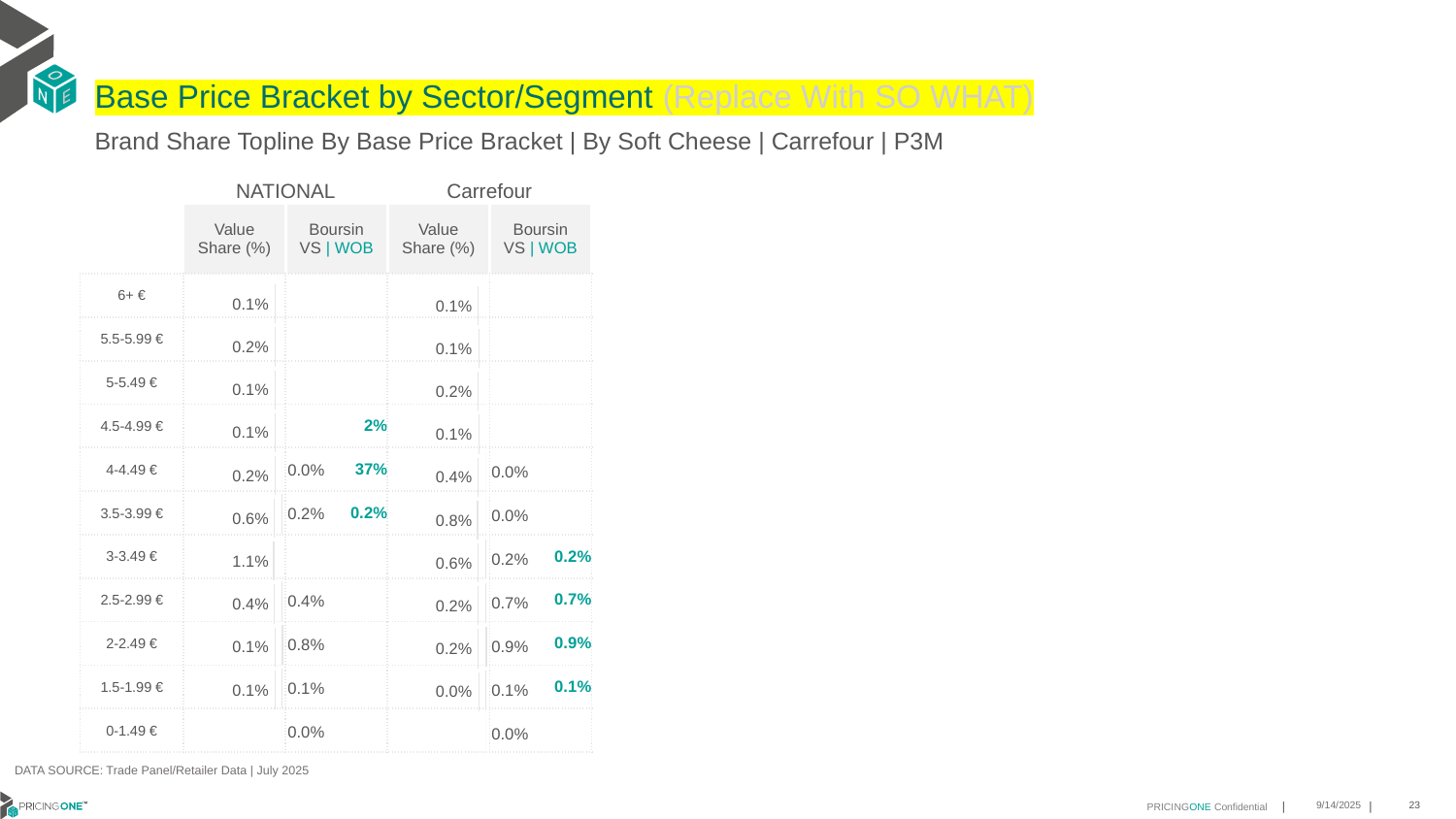

# Base Price Bracket by Sector/Segment (Replace With SO WHAT)
Brand Share Topline By Base Price Bracket | By Soft Cheese | Carrefour | P3M
|  | NATIONAL |  | Carrefour |  |
| --- | --- | --- | --- | --- |
|  | Value Share (%) | Boursin VS | WOB | Value Share (%) | Boursin VS | WOB |
| 6+ € |  |  |  |  |
| 5.5-5.99 € |  |  |  |  |
| 5-5.49 € |  |  |  |  |
| 4.5-4.99 € |  | 2% |  |  |
| 4-4.49 € |  | 37% |  |  |
| 3.5-3.99 € |  | 0.2% |  |  |
| 3-3.49 € |  |  |  | 0.2% |
| 2.5-2.99 € |  |  |  | 0.7% |
| 2-2.49 € |  |  |  | 0.9% |
| 1.5-1.99 € |  |  |  | 0.1% |
| 0-1.49 € |  |  |  |  |

### Chart

| Category | Value Share NATIONAL |
|---|---|
| 6+ € | None |
| 5.5-5.99 € | None |
| 5-5.49 € | None |
| 4.5-4.99 € | None |
| 4-4.49 € | 7.007539790009915e-05 |
| 3.5-3.99 € | 0.002452605108927297 |
| 3-3.49 € | None |
| 2.5-2.99 € | 0.004469273223472992 |
| 2-2.49 € | 0.008292187270638534 |
| 1.5-1.99 € | 0.0008180433247267346 |
| 0-1.49 € | 5.0546516241271404e-05 |

### Chart

| Category | Value Share |
|---|---|
| 6+ € | 0.001263676612039355 |
| 5.5-5.99 € | 0.0022794996224303064 |
| 5-5.49 € | 0.0005938330718224053 |
| 4.5-4.99 € | 0.001158301071095546 |
| 4-4.49 € | 0.002111782342933432 |
| 3.5-3.99 € | 0.00646942697598207 |
| 3-3.49 € | 0.010638859695420368 |
| 2.5-2.99 € | 0.003567612059484726 |
| 2-2.49 € | 0.0011790120035336466 |
| 1.5-1.99 € | 0.0007271677462053514 |
| 0-1.49 € | None |

### Chart

| Category | Value Share |
|---|---|
| 6+ € | None |
| 5.5-5.99 € | None |
| 5-5.49 € | None |
| 4.5-4.99 € | None |
| 4-4.49 € | 3.830707670152959e-07 |
| 3.5-3.99 € | 0.000279132401136781 |
| 3-3.49 € | 0.0022620463993700407 |
| 2.5-2.99 € | 0.006787563320020437 |
| 2-2.49 € | 0.008922813295508415 |
| 1.5-1.99 € | 0.0011432183702208248 |
| 0-1.49 € | 9.746672327340947e-05 |

### Chart

| Category | Value Share |
|---|---|
| 6+ € | 0.0014787050287861047 |
| 5.5-5.99 € | 0.0005640962497445587 |
| 5-5.49 € | 0.0021897928943080225 |
| 4.5-4.99 € | 0.0007760242824367225 |
| 4-4.49 € | 0.0038510096173754497 |
| 3.5-3.99 € | 0.007687804340394887 |
| 3-3.49 € | 0.006026673404257793 |
| 2.5-2.99 € | 0.0020902843444694235 |
| 2-2.49 € | 0.002268335118373482 |
| 1.5-1.99 € | 0.0004112067825068748 |
| 0-1.49 € | None |
DATA SOURCE: Trade Panel/Retailer Data | July 2025

9/14/2025
23